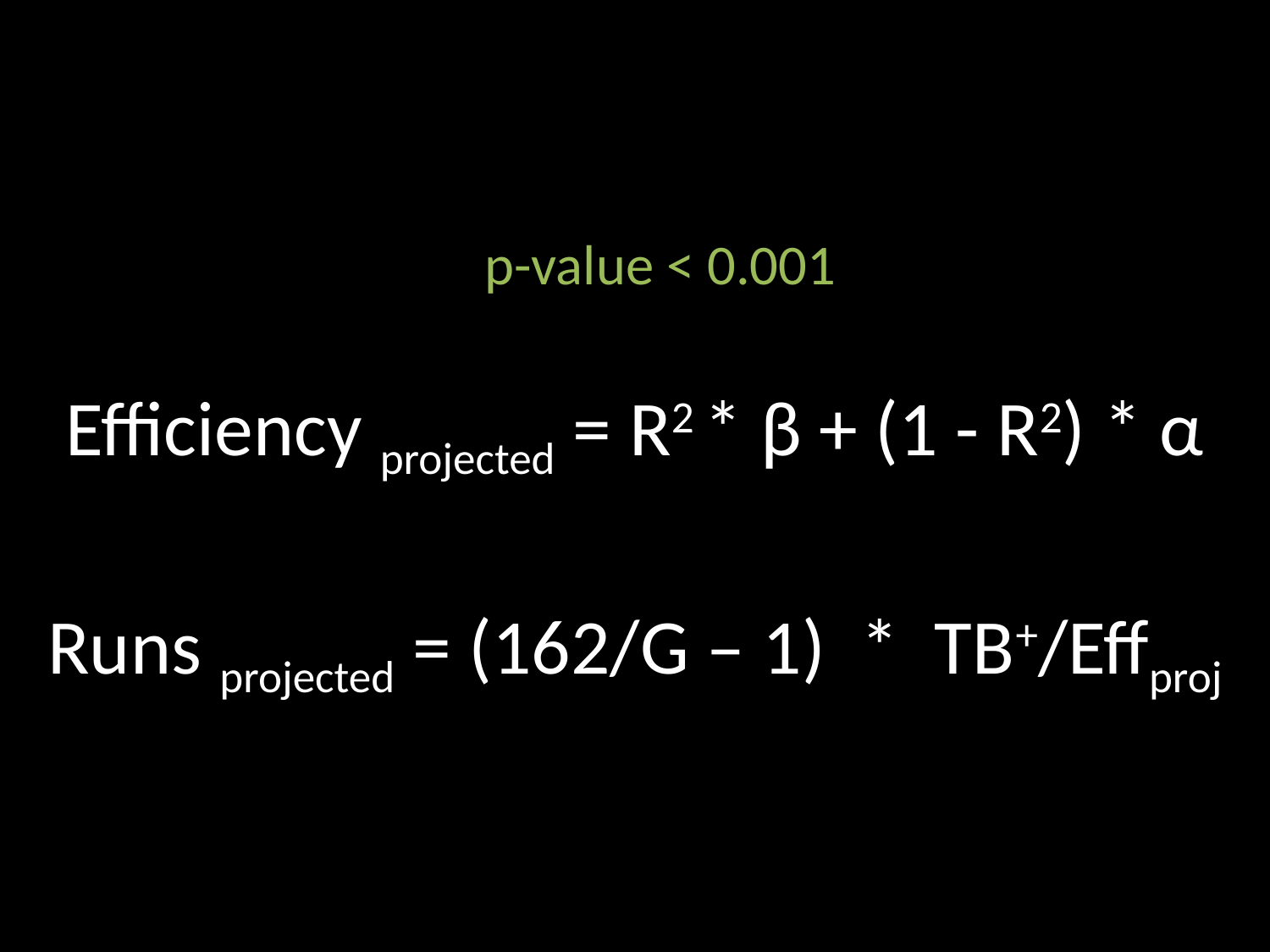

p-value < 0.001

# Efficiency projected = R2 * β + (1 - R2) * α
Runs projected = (162/G – 1)  *  TB+/Effproj